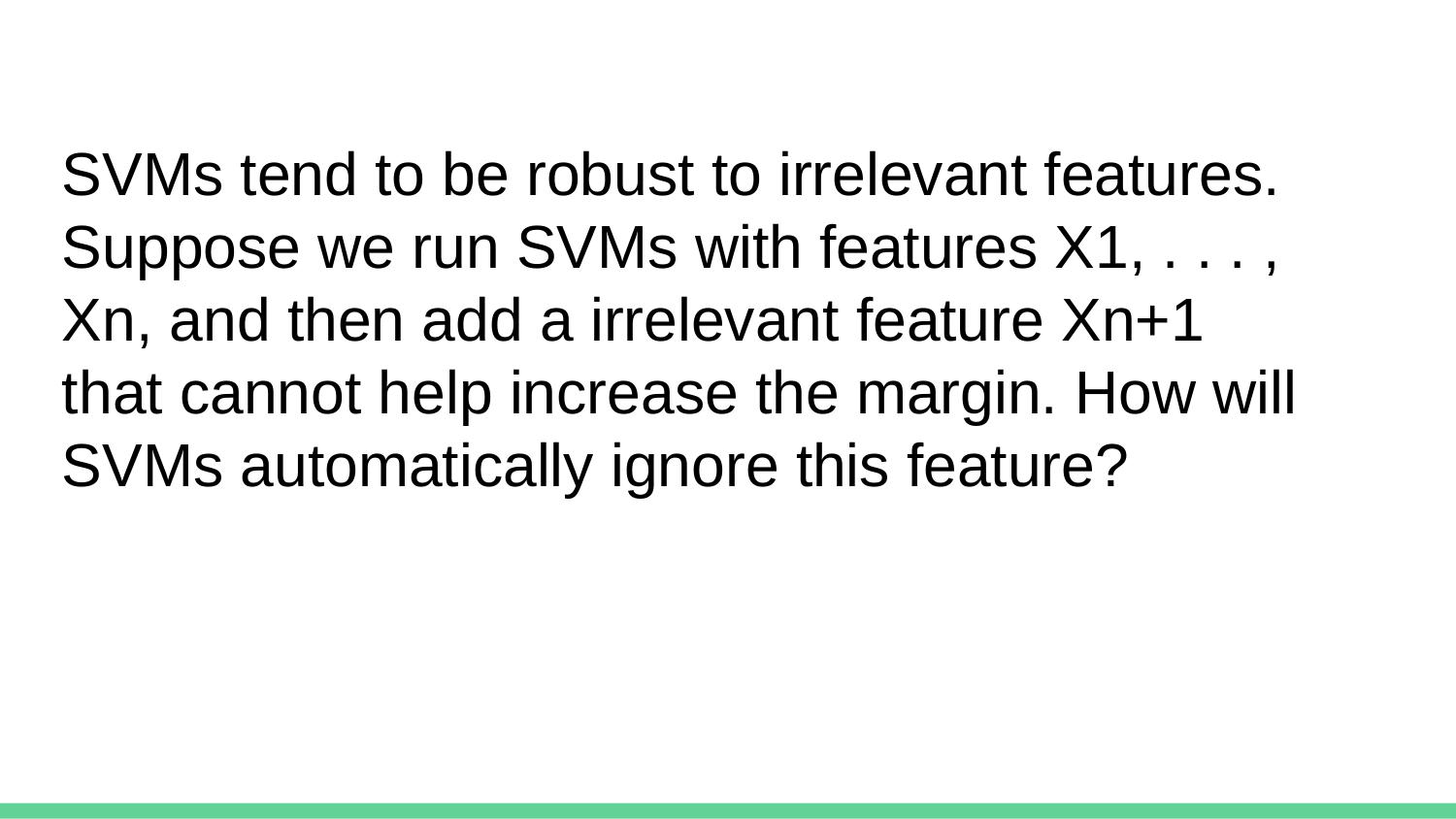

SVMs tend to be robust to irrelevant features. Suppose we run SVMs with features X1, . . . , Xn, and then add a irrelevant feature Xn+1 that cannot help increase the margin. How will SVMs automatically ignore this feature?